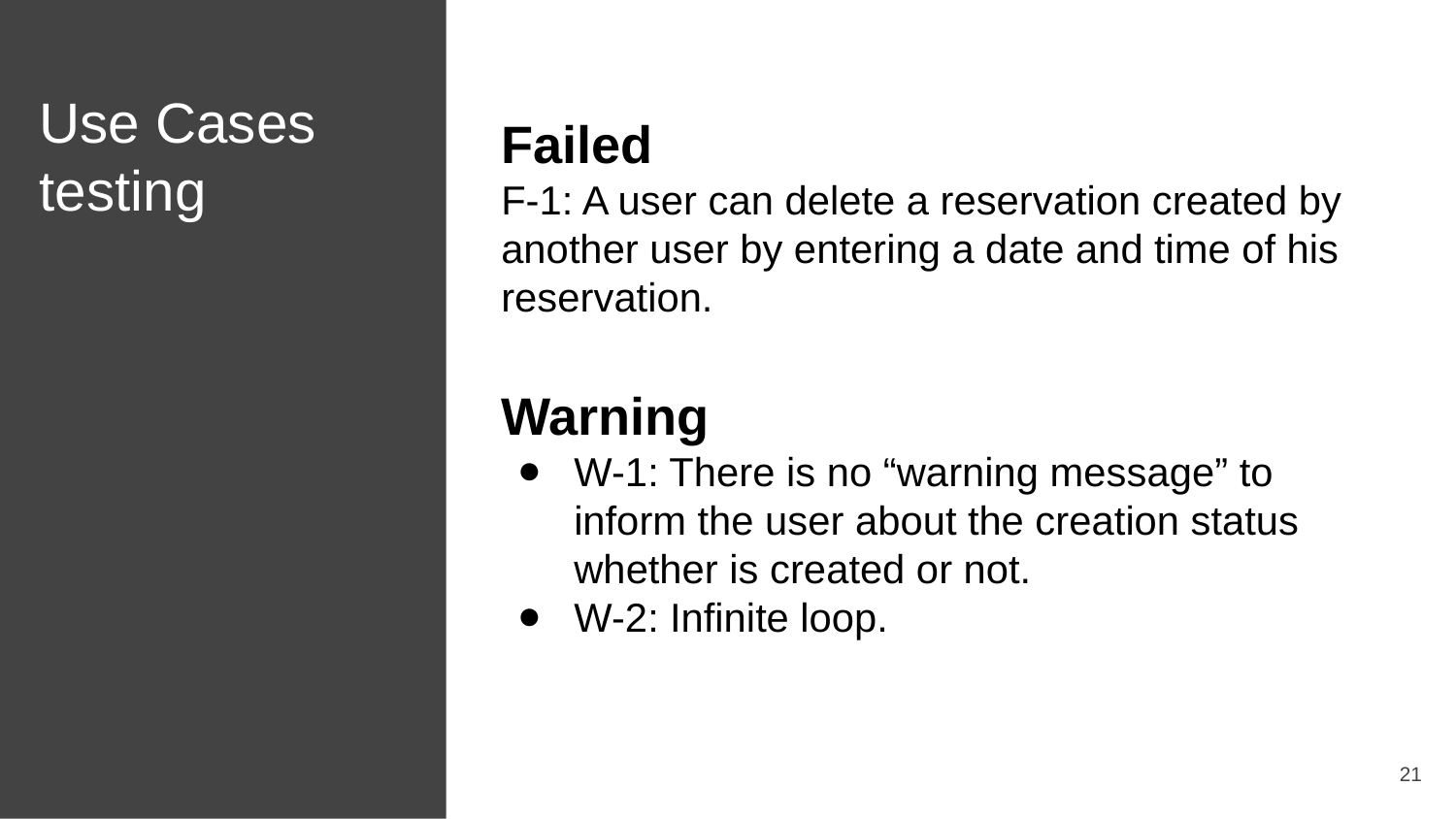

Use Cases testing
# Failed
F-1: A user can delete a reservation created by another user by entering a date and time of his reservation.

Warning
W-1: There is no “warning message” to inform the user about the creation status whether is created or not.
W-2: Infinite loop.

21